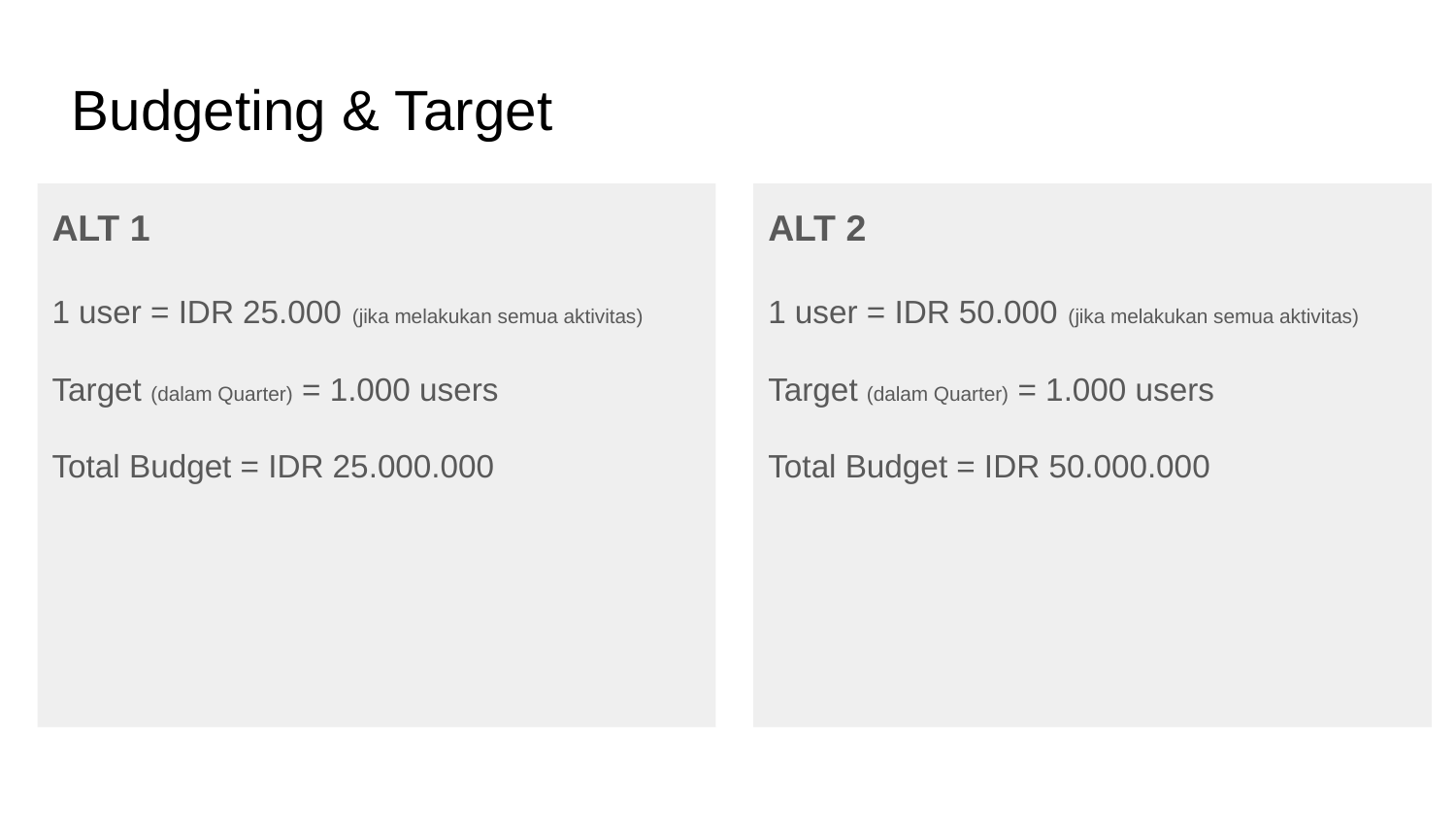

Budgeting & Target
ALT 1
1 user = IDR 25.000 (jika melakukan semua aktivitas)
Target (dalam Quarter) = 1.000 users
Total Budget = IDR 25.000.000
ALT 2
1 user = IDR 50.000 (jika melakukan semua aktivitas)
Target (dalam Quarter) = 1.000 users
Total Budget = IDR 50.000.000